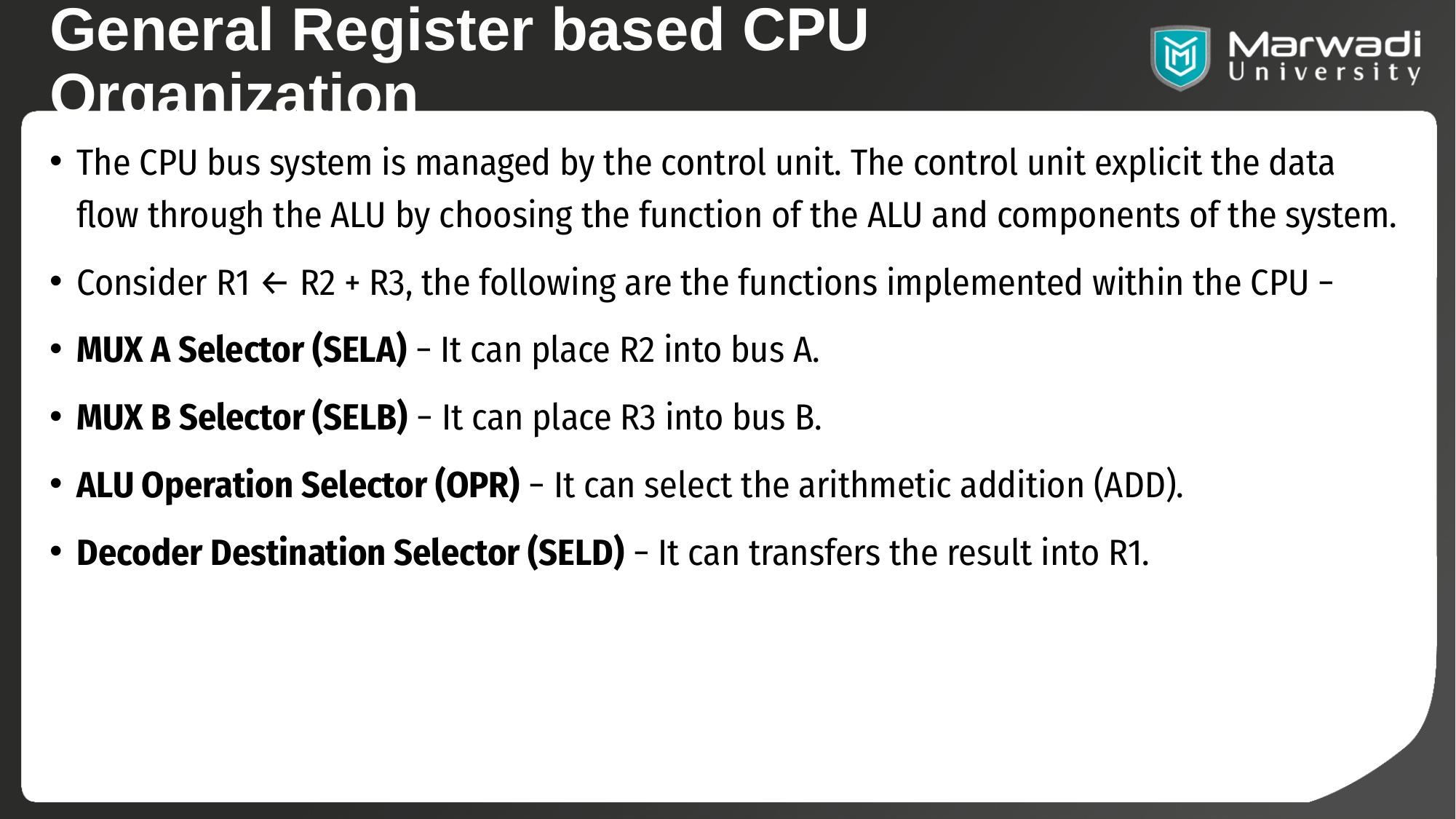

# General Register based CPU Organization
The CPU bus system is managed by the control unit. The control unit explicit the data flow through the ALU by choosing the function of the ALU and components of the system.
Consider R1 ← R2 + R3, the following are the functions implemented within the CPU −
MUX A Selector (SELA) − It can place R2 into bus A.
MUX B Selector (SELB) − It can place R3 into bus B.
ALU Operation Selector (OPR) − It can select the arithmetic addition (ADD).
Decoder Destination Selector (SELD) − It can transfers the result into R1.